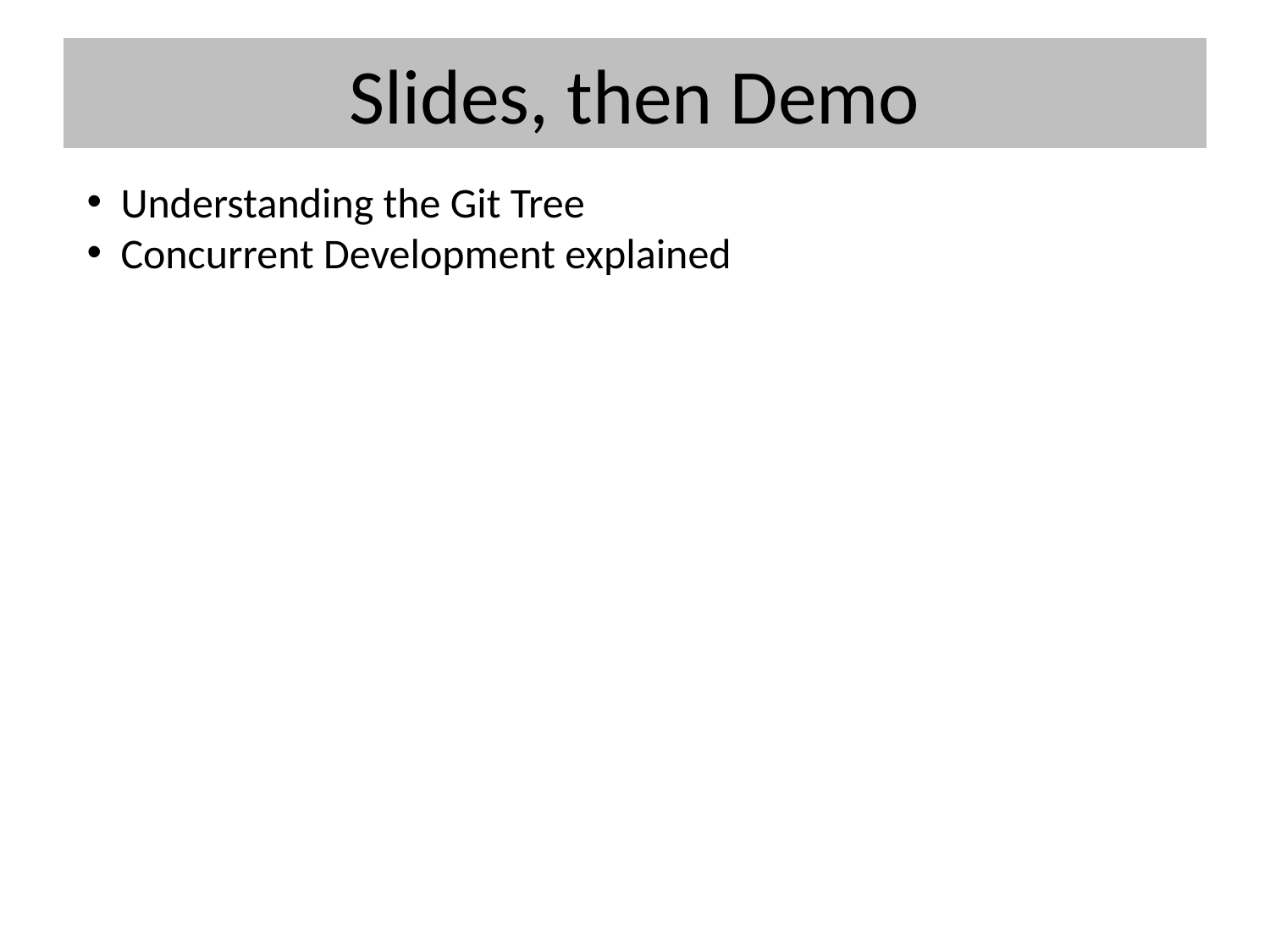

# Slides, then Demo
  Understanding the Git Tree
  Concurrent Development explained